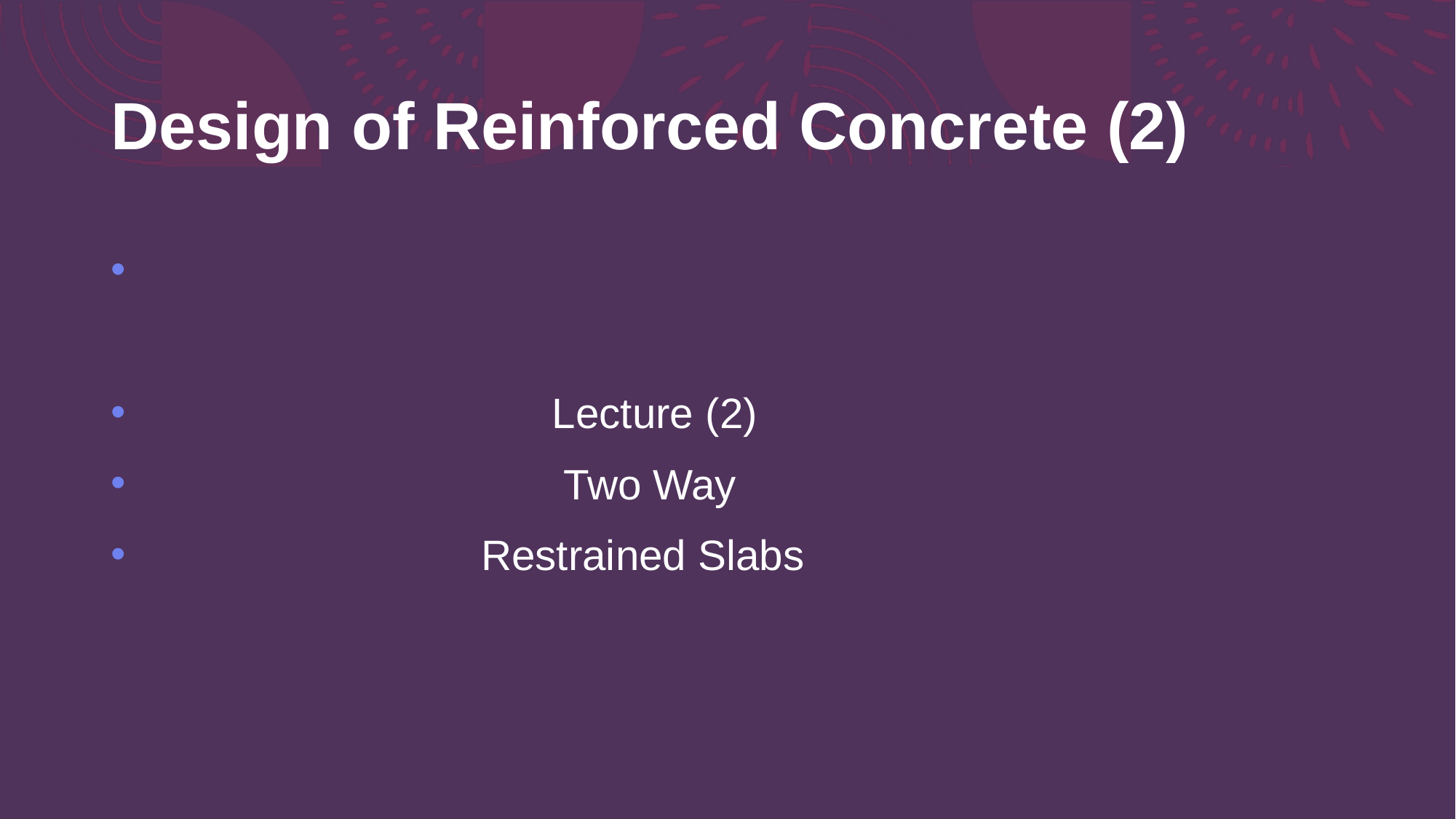

# Design of Reinforced Concrete (2)

                                   Lecture (2)
                                    Two Way
                             Restrained Slabs